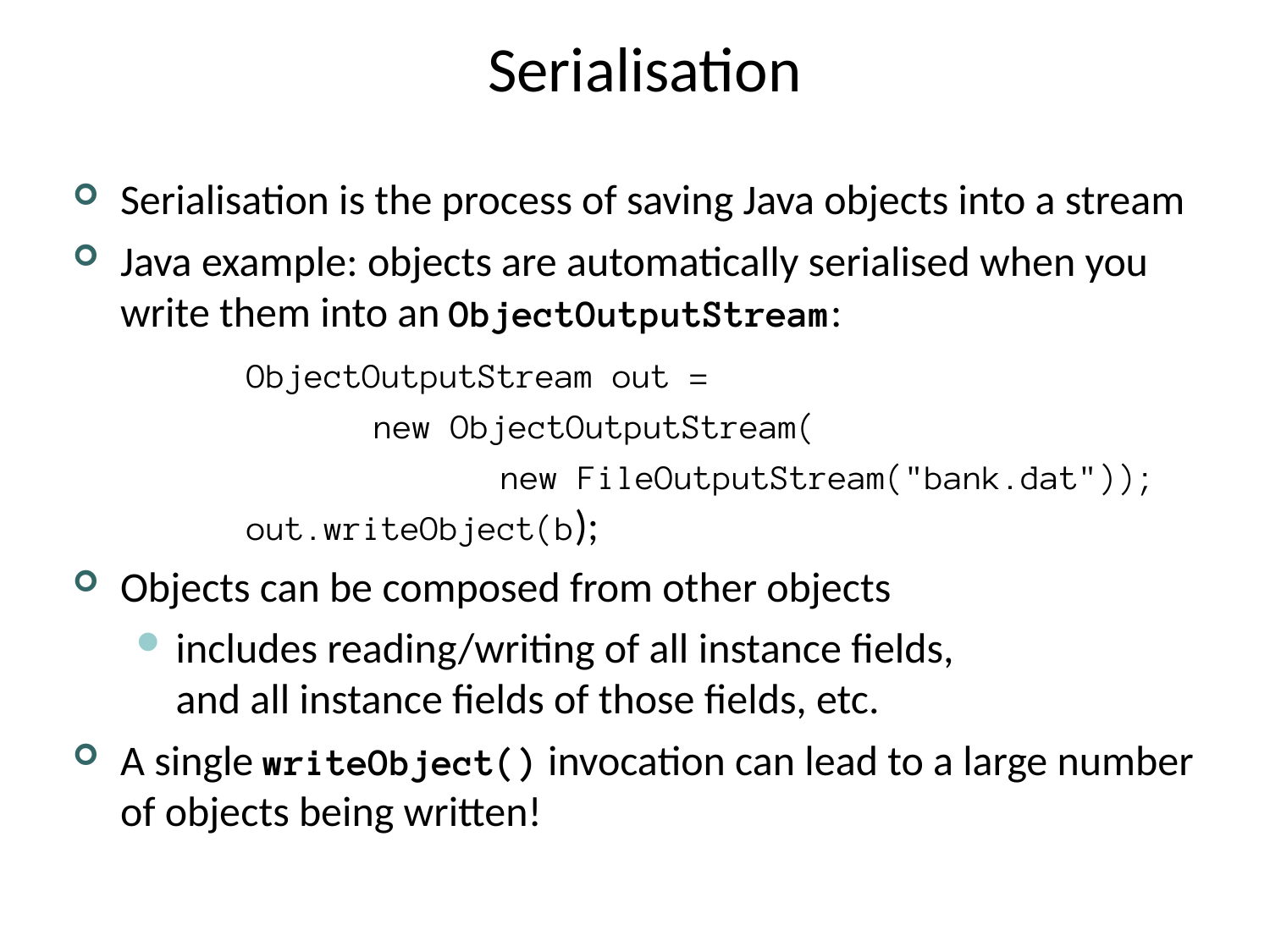

# Serialisation
Serialisation is the process of saving Java objects into a stream
Java example: objects are automatically serialised when you write them into an ObjectOutputStream:
		ObjectOutputStream out =
		new ObjectOutputStream(
			new FileOutputStream("bank.dat"));
 	out.writeObject(b);
Objects can be composed from other objects
includes reading/writing of all instance fields,
and all instance fields of those fields, etc.
A single writeObject() invocation can lead to a large number of objects being written!